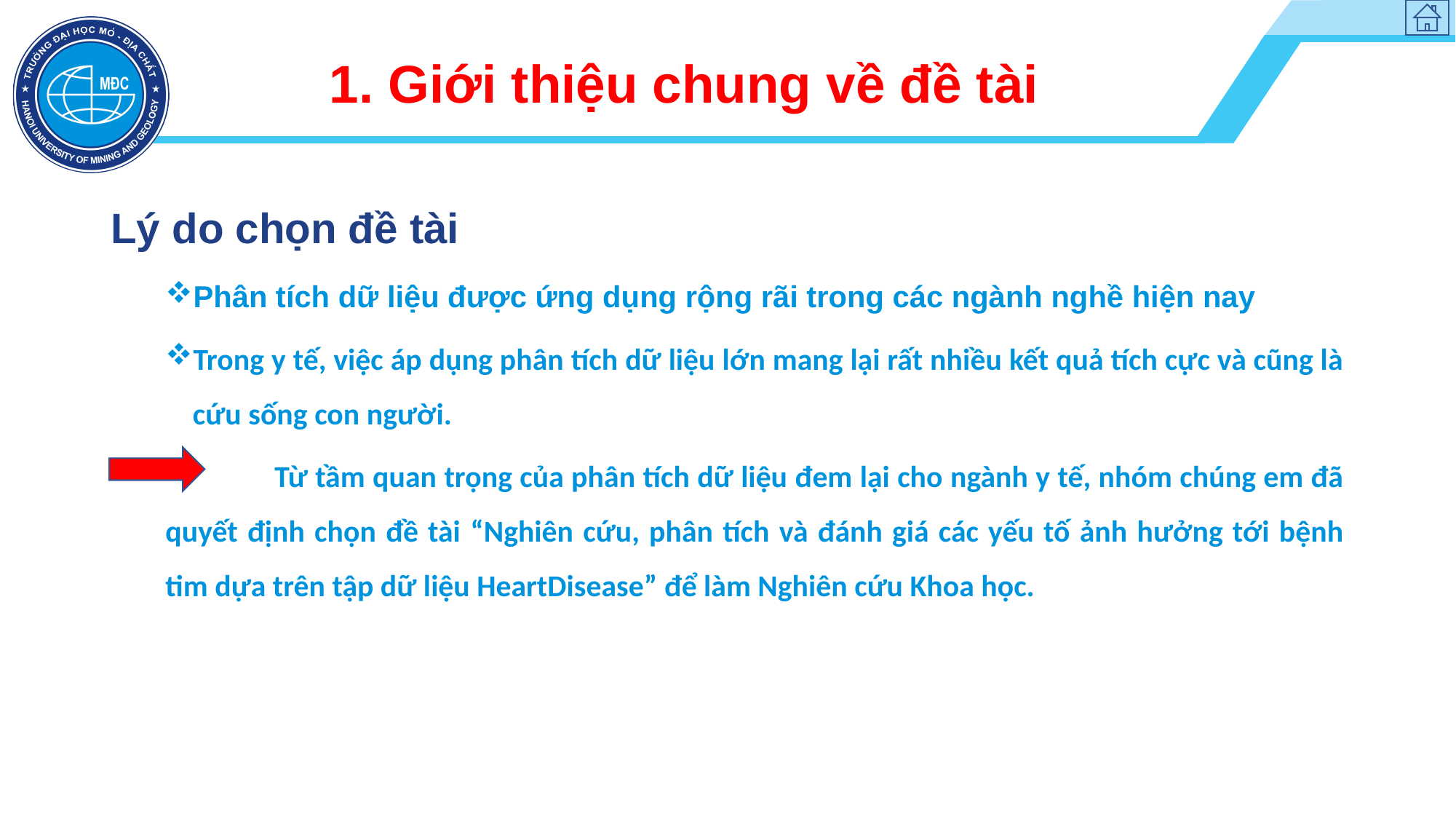

# 1. Giới thiệu chung về đề tài
Lý do chọn đề tài
Phân tích dữ liệu được ứng dụng rộng rãi trong các ngành nghề hiện nay
Trong y tế, việc áp dụng phân tích dữ liệu lớn mang lại rất nhiều kết quả tích cực và cũng là cứu sống con người.
	Từ tầm quan trọng của phân tích dữ liệu đem lại cho ngành y tế, nhóm chúng em đã quyết định chọn đề tài “Nghiên cứu, phân tích và đánh giá các yếu tố ảnh hưởng tới bệnh tim dựa trên tập dữ liệu HeartDisease” để làm Nghiên cứu Khoa học.